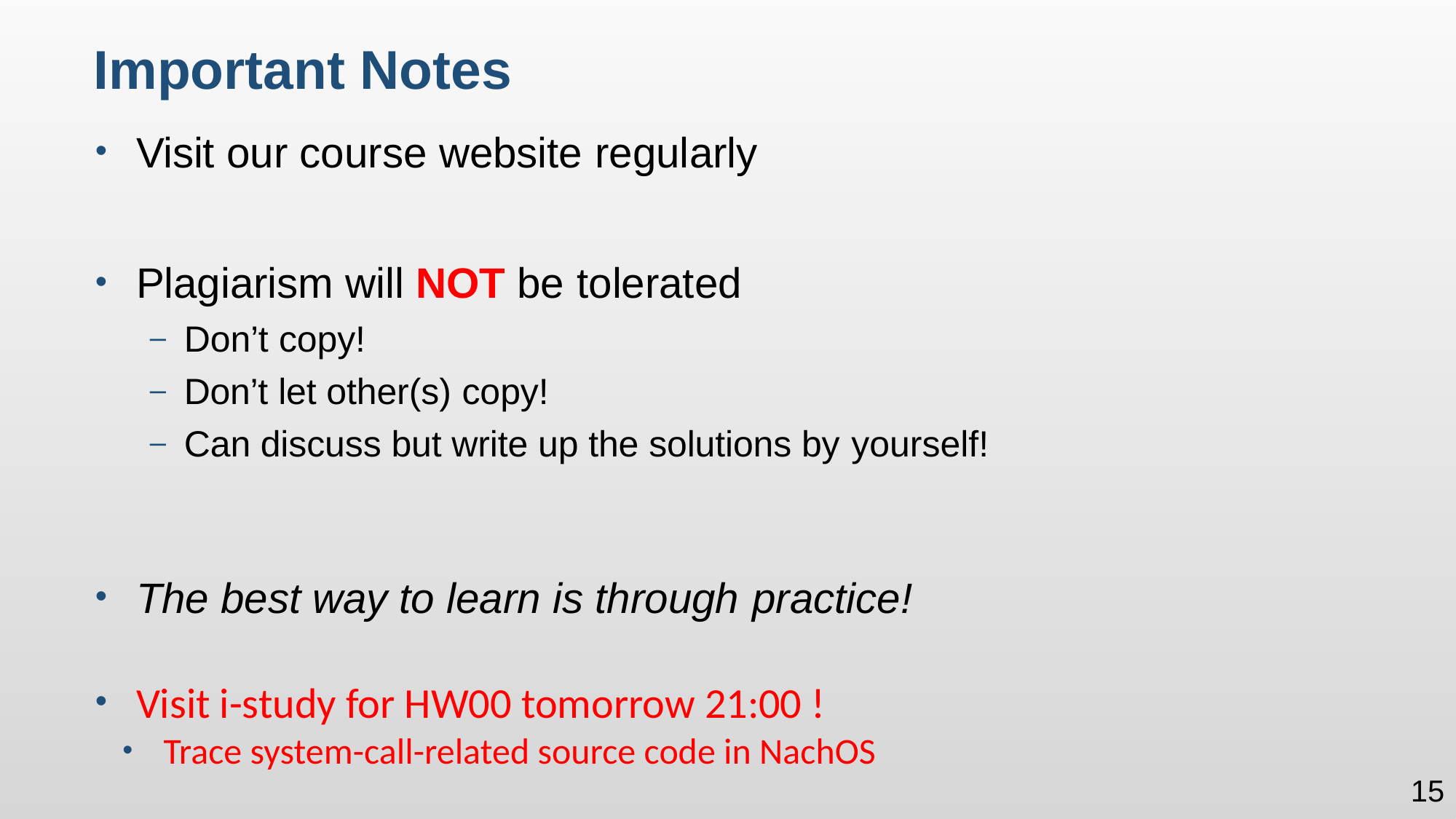

Important Notes
Visit our course website regularly

Plagiarism will NOT be tolerated
Don’t copy!
Don’t let other(s) copy!
Can discuss but write up the solutions by yourself!

The best way to learn is through practice!

Visit i-study for HW00 tomorrow 21:00 !
Trace system-call-related source code in NachOS

15